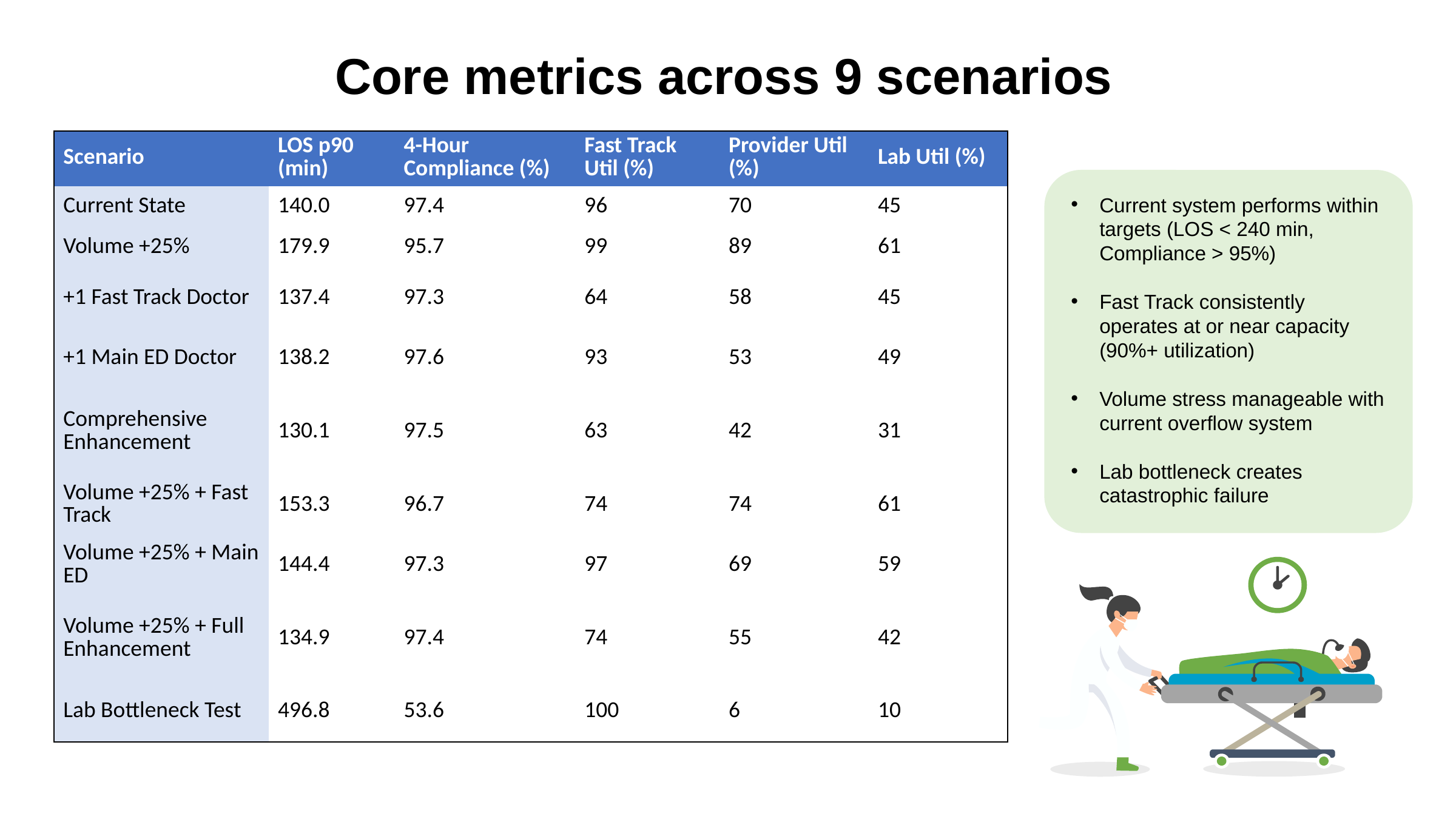

Core metrics across 9 scenarios

| Scenario | LOS p90 (min) | 4-Hour Compliance (%) | Fast Track Util (%) | Provider Util (%) | Lab Util (%) |
| --- | --- | --- | --- | --- | --- |
| Current State | 140.0 | 97.4 | 96 | 70 | 45 |
| Volume +25% | 179.9 | 95.7 | 99 | 89 | 61 |
| +1 Fast Track Doctor | 137.4 | 97.3 | 64 | 58 | 45 |
| +1 Main ED Doctor | 138.2 | 97.6 | 93 | 53 | 49 |
| Comprehensive Enhancement | 130.1 | 97.5 | 63 | 42 | 31 |
| Volume +25% + Fast Track | 153.3 | 96.7 | 74 | 74 | 61 |
| Volume +25% + Main ED | 144.4 | 97.3 | 97 | 69 | 59 |
| Volume +25% + Full Enhancement | 134.9 | 97.4 | 74 | 55 | 42 |
| Lab Bottleneck Test | 496.8 | 53.6 | 100 | 6 | 10 |

Current system performs within targets (LOS < 240 min, Compliance > 95%)

Fast Track consistently operates at or near capacity (90%+ utilization)

Volume stress manageable with current overflow system

Lab bottleneck creates catastrophic failure